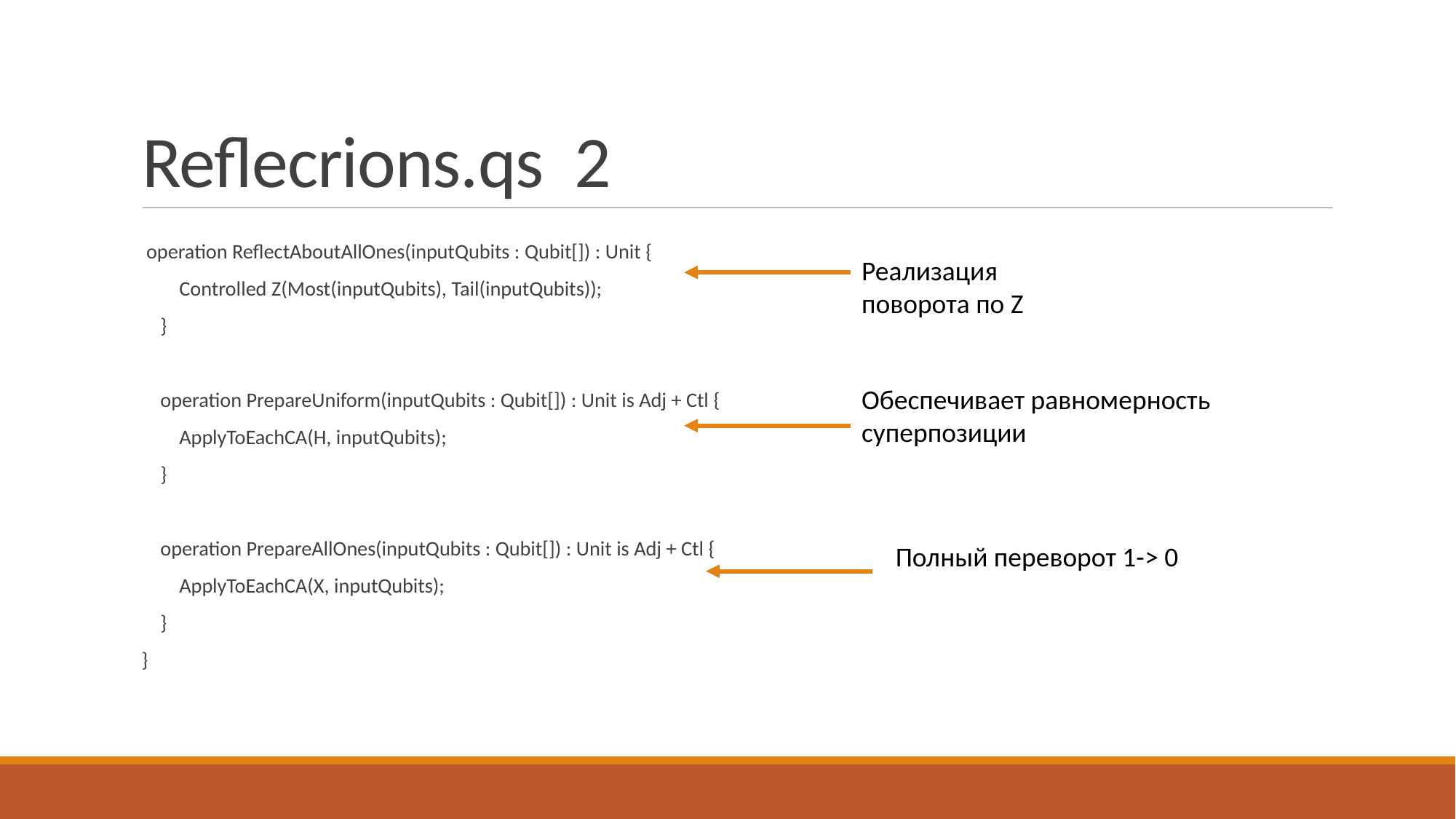

# Reflecrions.qs  2
 operation ReflectAboutAllOnes(inputQubits : Qubit[]) : Unit {
        Controlled Z(Most(inputQubits), Tail(inputQubits));
    }
    operation PrepareUniform(inputQubits : Qubit[]) : Unit is Adj + Ctl {
        ApplyToEachCA(H, inputQubits);
    }
    operation PrepareAllOnes(inputQubits : Qubit[]) : Unit is Adj + Ctl {
        ApplyToEachCA(X, inputQubits);
    }
}

Реализация поворота по Z
Обеспечивает равномерность суперпозиции
Полный переворот 1-> 0